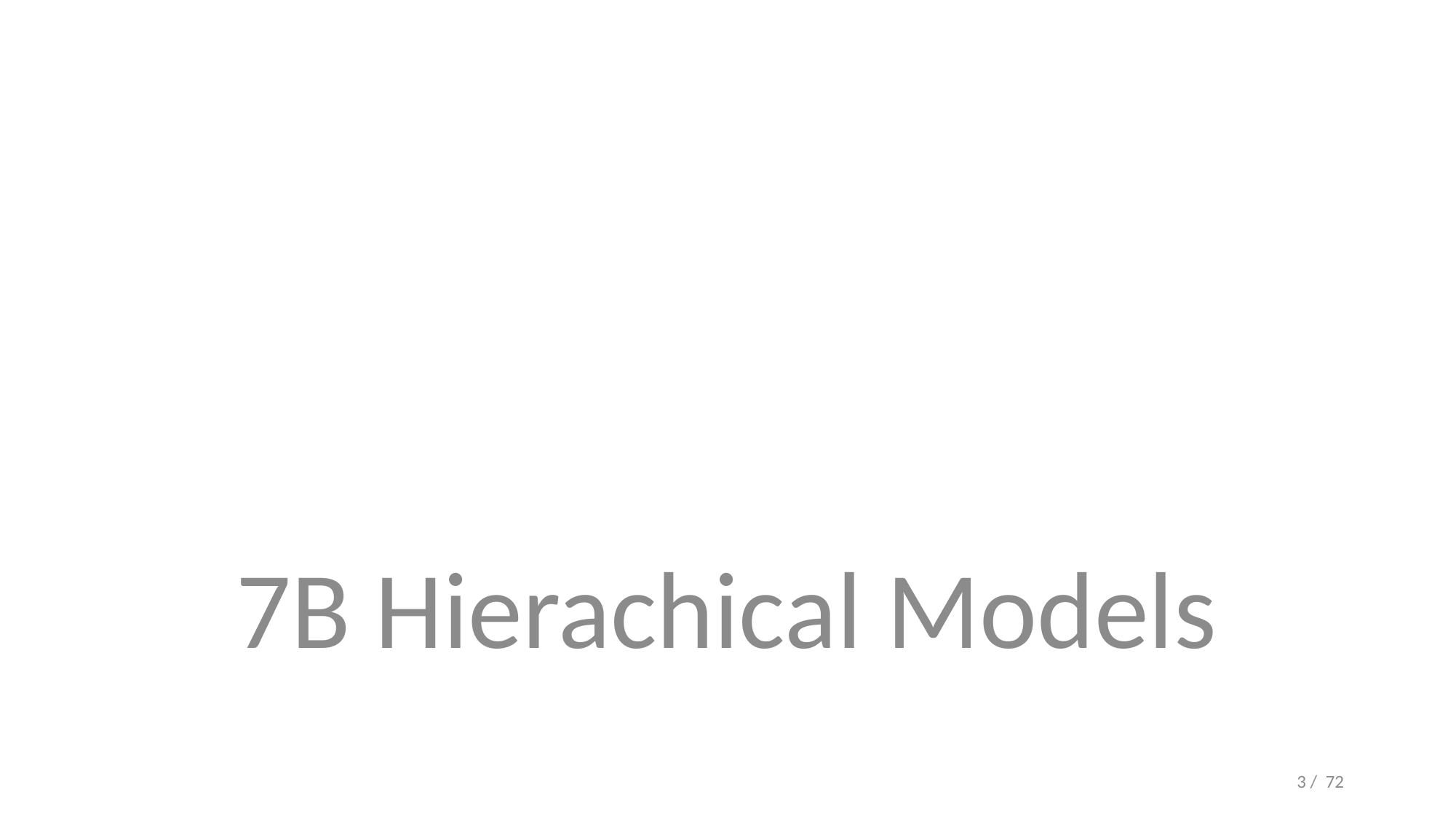

#
7B Hierachical Models
3 /  72